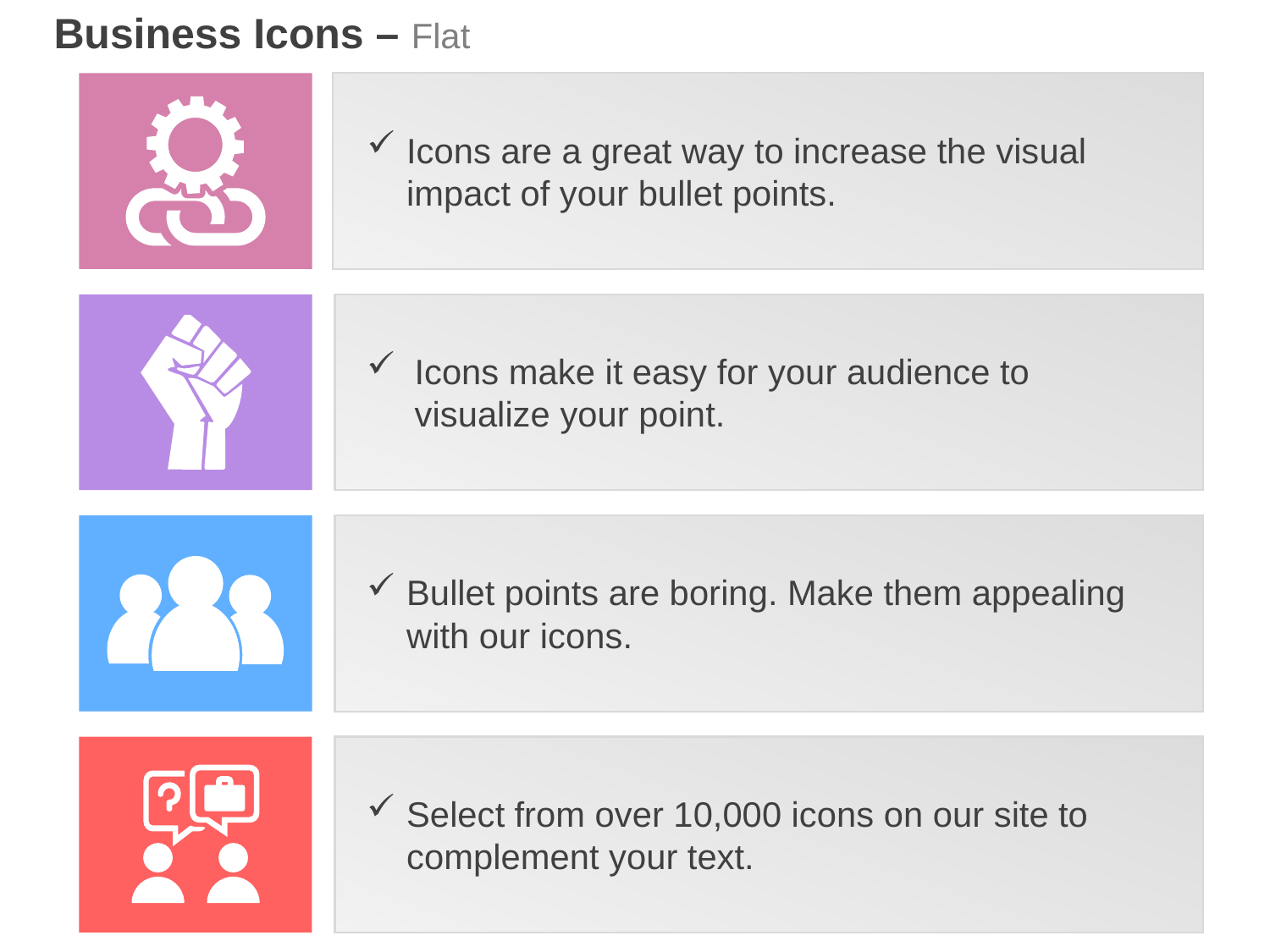

Business Icons – Flat

Icons are a great way to increase the visual impact of your bullet points.

Icons make it easy for your audience to visualize your point.

Bullet points are boring. Make them appealing with our icons.

Select from over 10,000 icons on our site to complement your text.